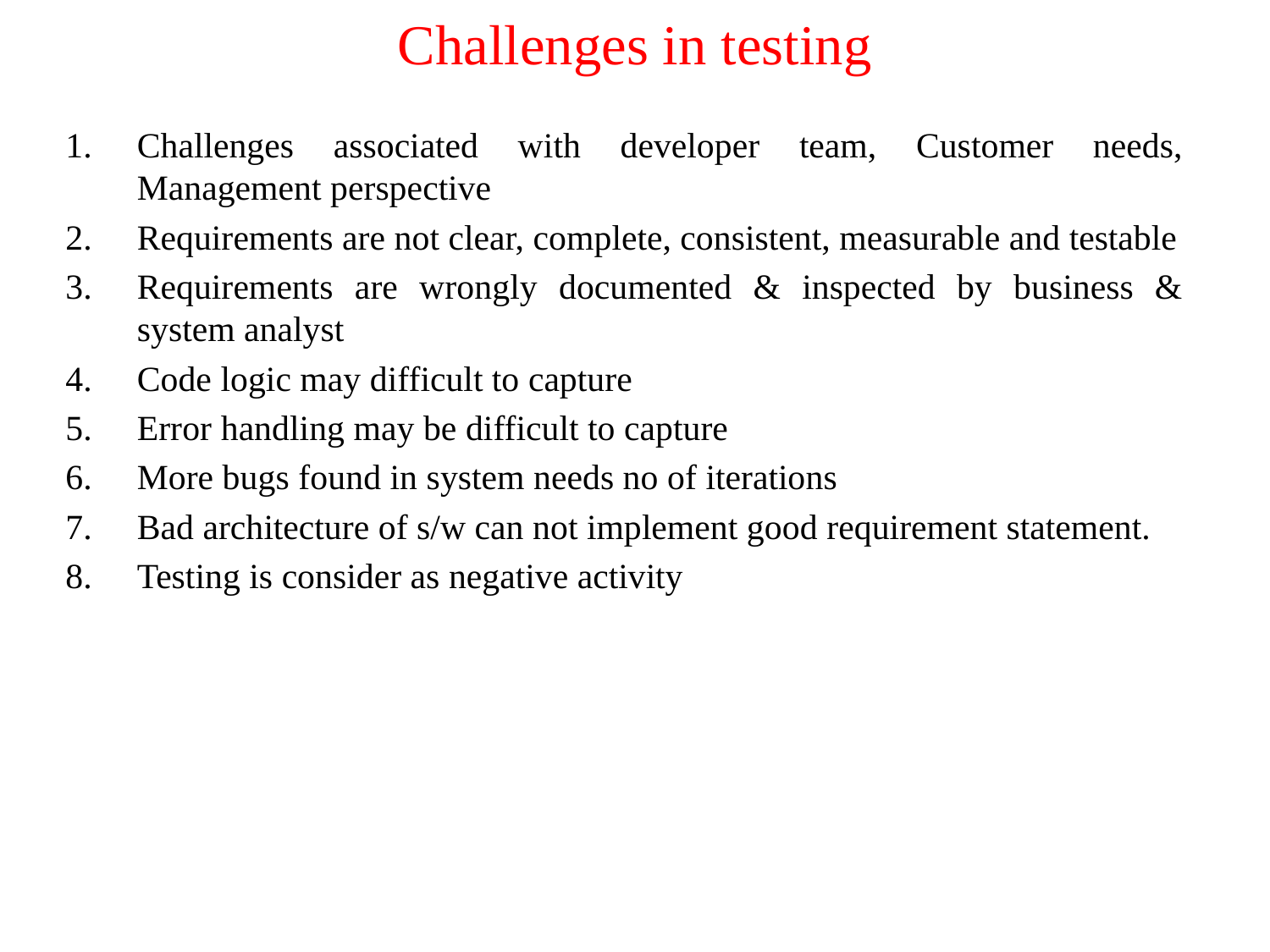

# Challenges in testing
Challenges associated with developer team, Customer needs, Management perspective
Requirements are not clear, complete, consistent, measurable and testable
Requirements are wrongly documented & inspected by business & system analyst
Code logic may difficult to capture
Error handling may be difficult to capture
More bugs found in system needs no of iterations
Bad architecture of s/w can not implement good requirement statement.
Testing is consider as negative activity